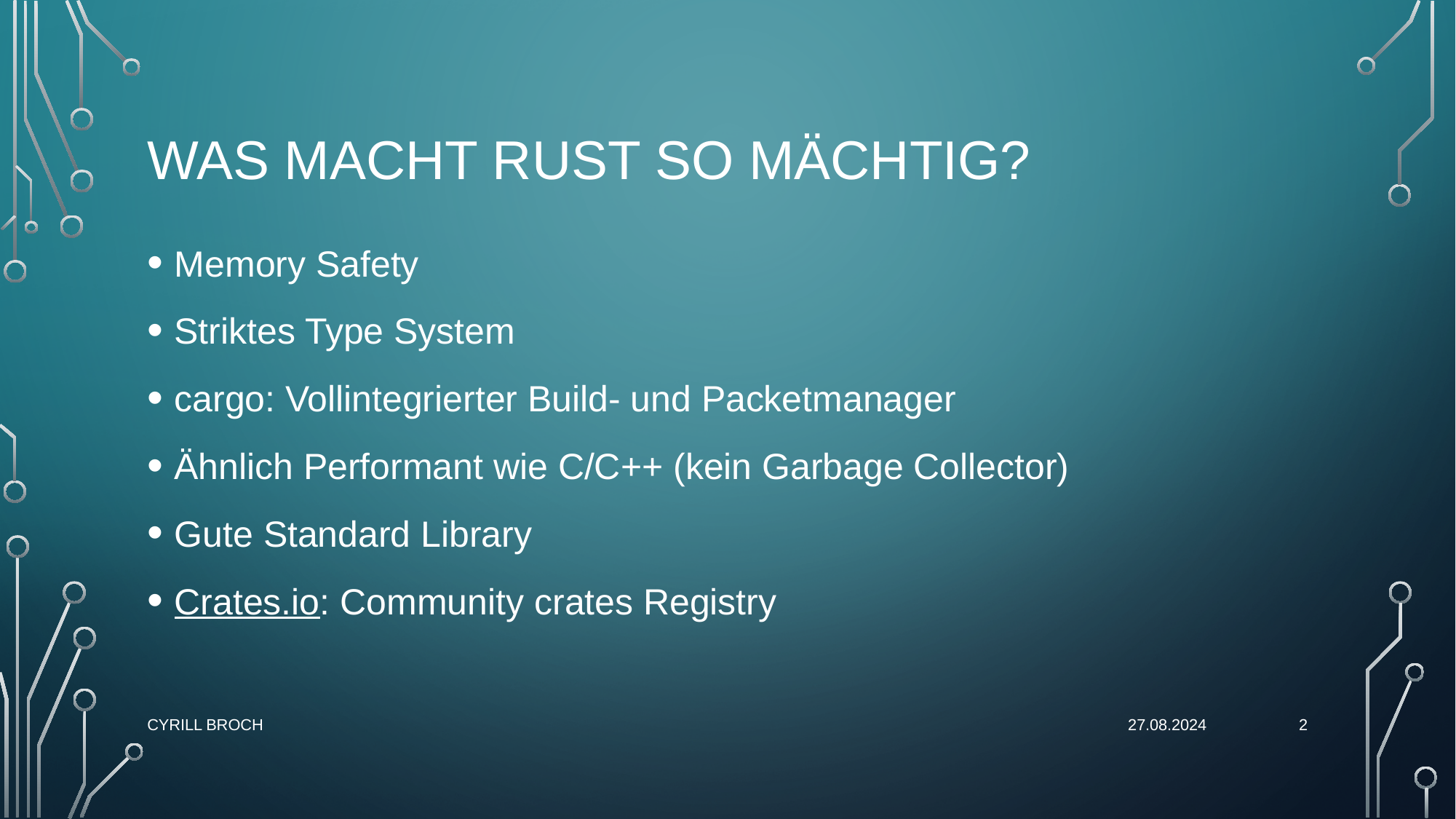

# Was macht Rust so mächtig?
Memory Safety
Striktes Type System
cargo: Vollintegrierter Build- und Packetmanager
Ähnlich Performant wie C/C++ (kein Garbage Collector)
Gute Standard Library
Crates.io: Community crates Registry
2
Cyrill Broch
27.08.2024